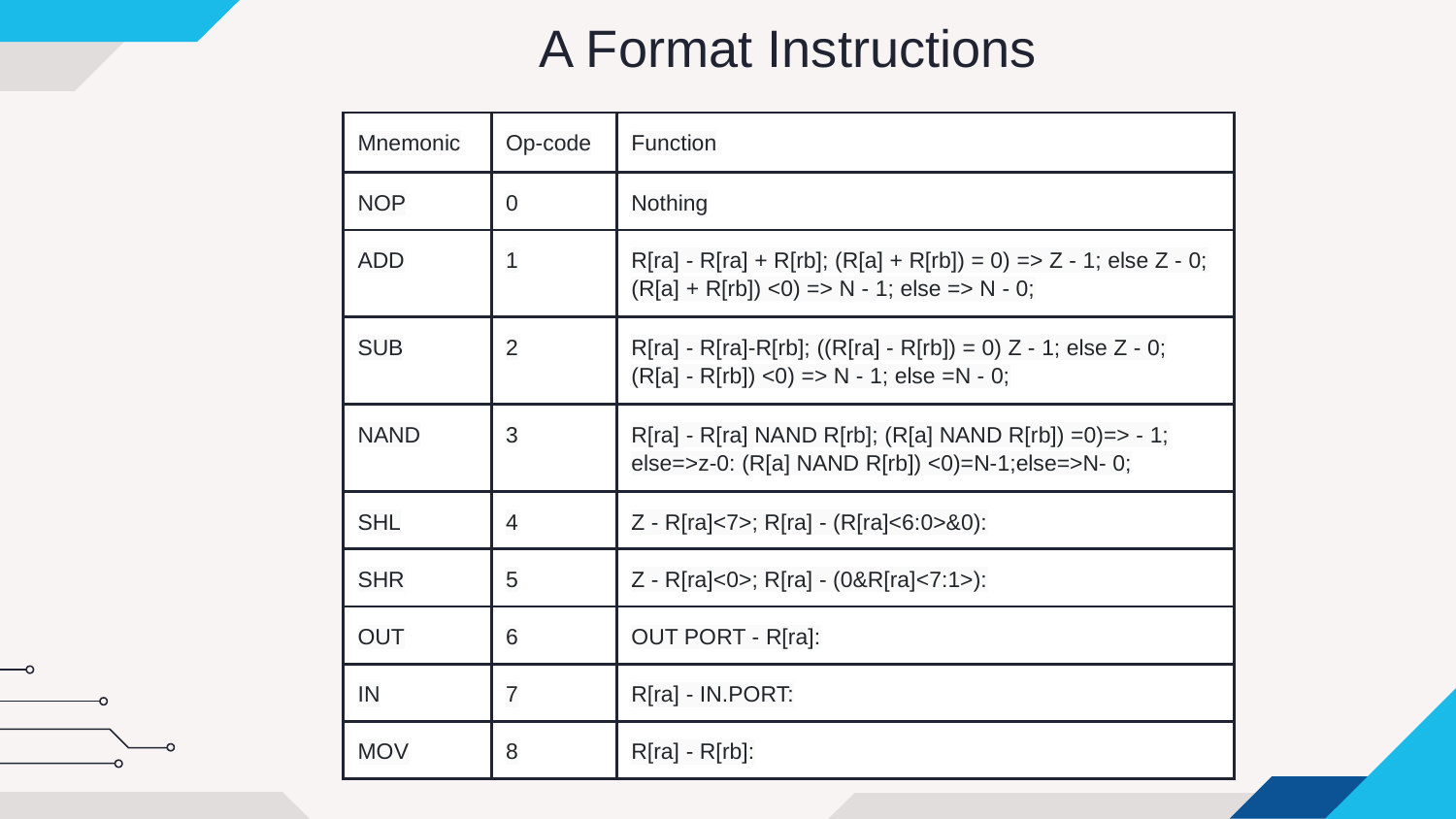

# A Format Instructions
| Mnemonic | Op-code | Function |
| --- | --- | --- |
| NOP | 0 | Nothing |
| ADD | 1 | R[ra] - R[ra] + R[rb]; (R[a] + R[rb]) = 0) => Z - 1; else Z - 0; (R[a] + R[rb]) <0) => N - 1; else => N - 0; |
| SUB | 2 | R[ra] - R[ra]-R[rb]; ((R[ra] - R[rb]) = 0) Z - 1; else Z - 0; (R[a] - R[rb]) <0) => N - 1; else =N - 0; |
| NAND | 3 | R[ra] - R[ra] NAND R[rb]; (R[a] NAND R[rb]) =0)=> - 1; else=>z-0: (R[a] NAND R[rb]) <0)=N-1;else=>N- 0; |
| SHL | 4 | Z - R[ra]<7>; R[ra] - (R[ra]<6:0>&0): |
| SHR | 5 | Z - R[ra]<0>; R[ra] - (0&R[ra]<7:1>): |
| OUT | 6 | OUT PORT - R[ra]: |
| IN | 7 | R[ra] - IN.PORT: |
| MOV | 8 | R[ra] - R[rb]: |